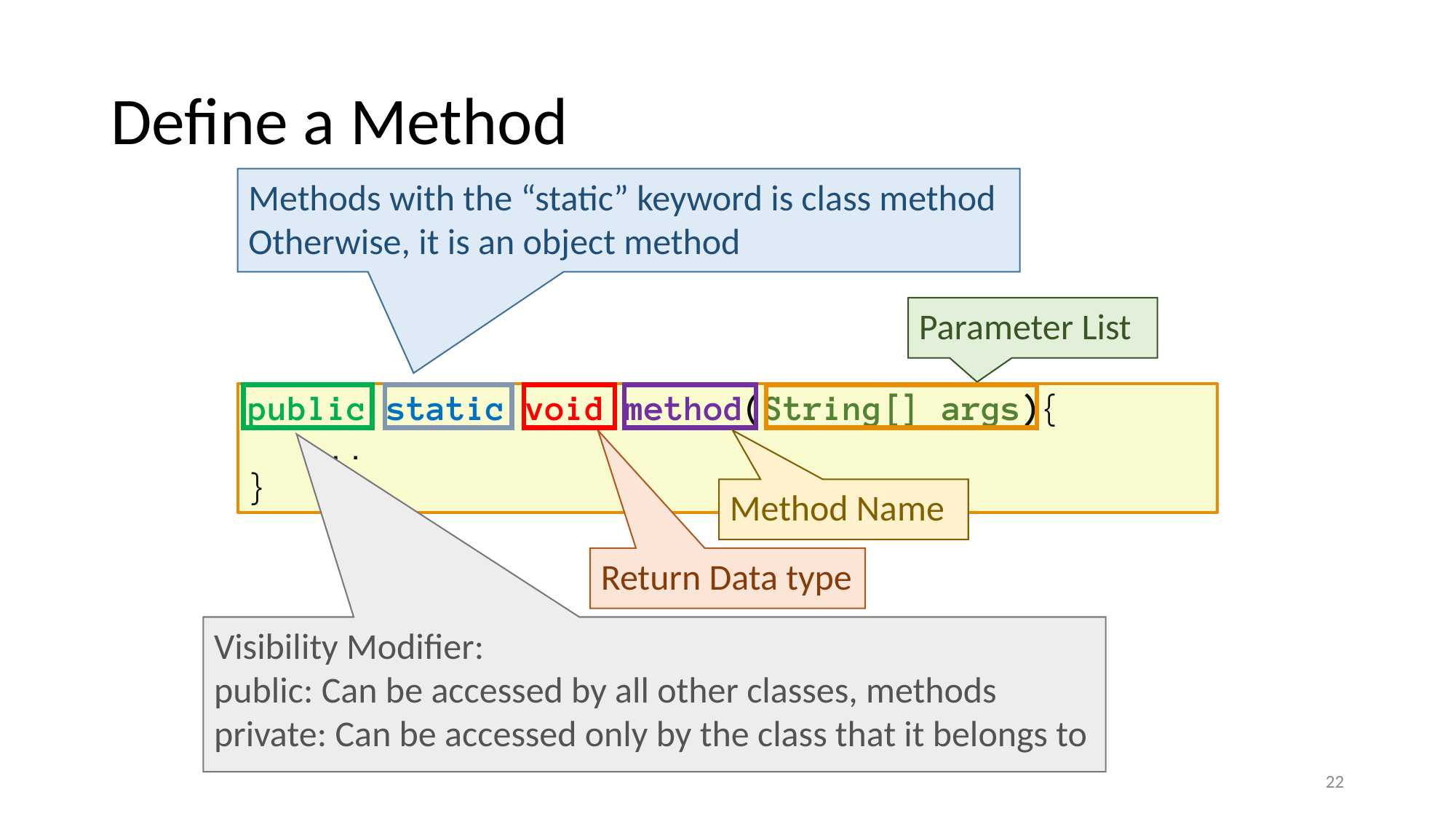

# Define a Method
Methods with the “static” keyword is class method
Otherwise, it is an object method
Parameter List
public static void method(String[] args){
   ...
}

Method Name
Return Data type
Visibility Modifier:
public: Can be accessed by all other classes, methods
private: Can be accessed only by the class that it belongs to
22